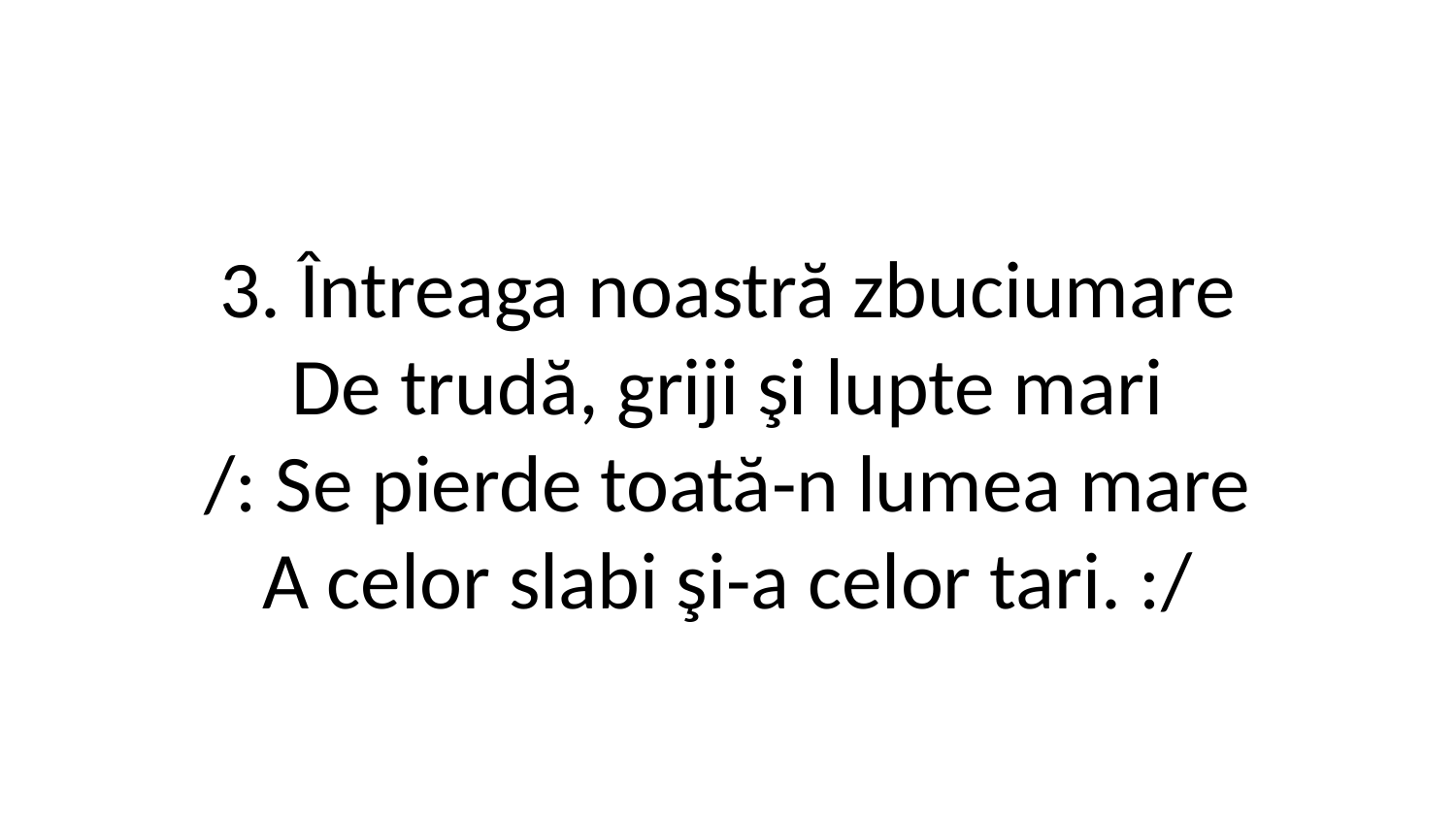

3. Întreaga noastră zbuciumare
De trudă, griji şi lupte mari
/: Se pierde toată-n lumea mare
A celor slabi şi-a celor tari. :/